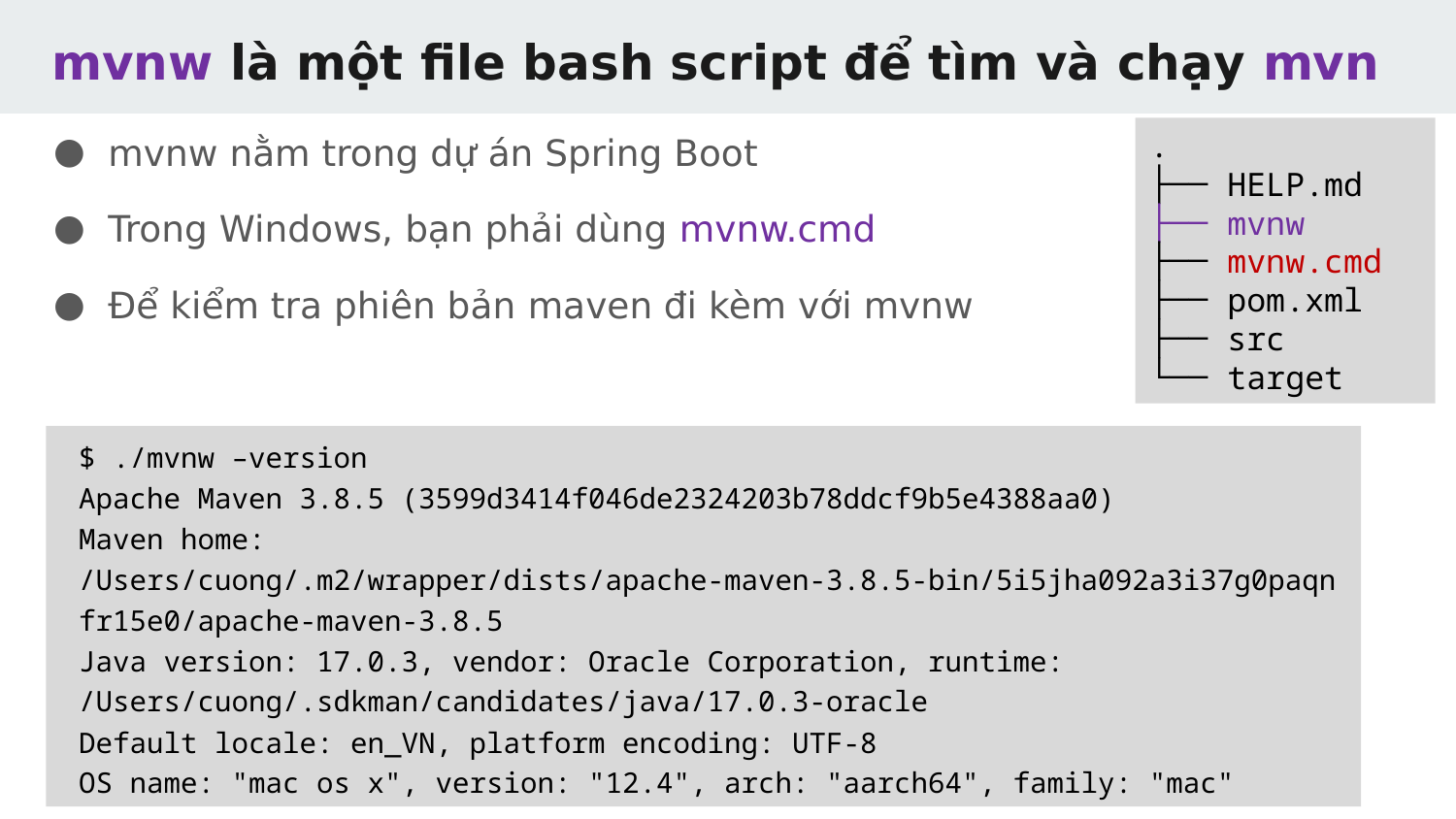

# mvnw là một file bash script để tìm và chạy mvn
mvnw nằm trong dự án Spring Boot
Trong Windows, bạn phải dùng mvnw.cmd
Để kiểm tra phiên bản maven đi kèm với mvnw
.
├── HELP.md
├── mvnw
├── mvnw.cmd
├── pom.xml
├── src
└── target
$ ./mvnw –version
Apache Maven 3.8.5 (3599d3414f046de2324203b78ddcf9b5e4388aa0)
Maven home: /Users/cuong/.m2/wrapper/dists/apache-maven-3.8.5-bin/5i5jha092a3i37g0paqnfr15e0/apache-maven-3.8.5
Java version: 17.0.3, vendor: Oracle Corporation, runtime: /Users/cuong/.sdkman/candidates/java/17.0.3-oracle
Default locale: en_VN, platform encoding: UTF-8
OS name: "mac os x", version: "12.4", arch: "aarch64", family: "mac"